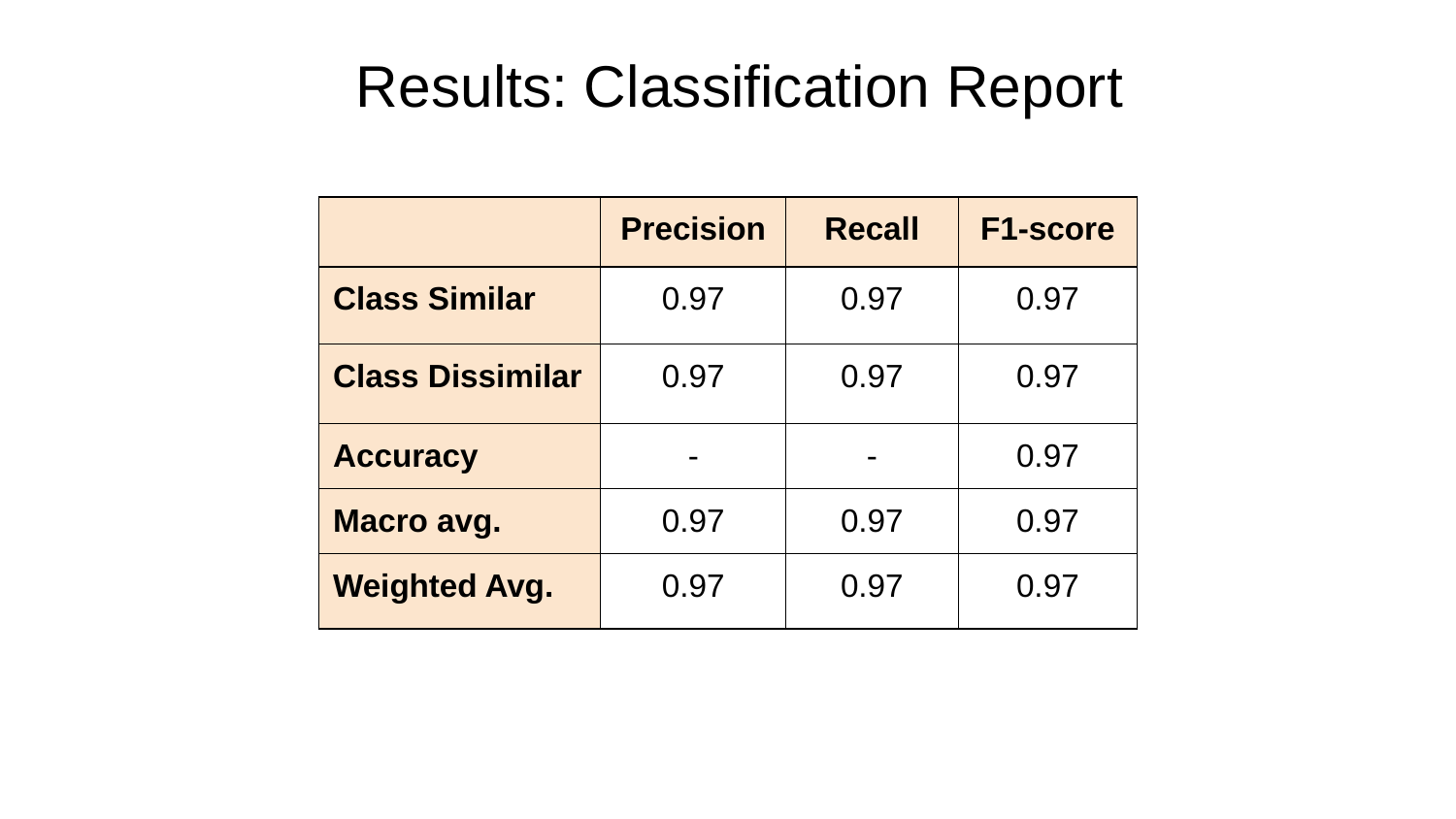

# Results: Classification Report
|  | Precision | Recall | F1-score |
| --- | --- | --- | --- |
| Class Similar | 0.97 | 0.97 | 0.97 |
| Class Dissimilar | 0.97 | 0.97 | 0.97 |
| Accuracy | - | - | 0.97 |
| Macro avg. | 0.97 | 0.97 | 0.97 |
| Weighted Avg. | 0.97 | 0.97 | 0.97 |